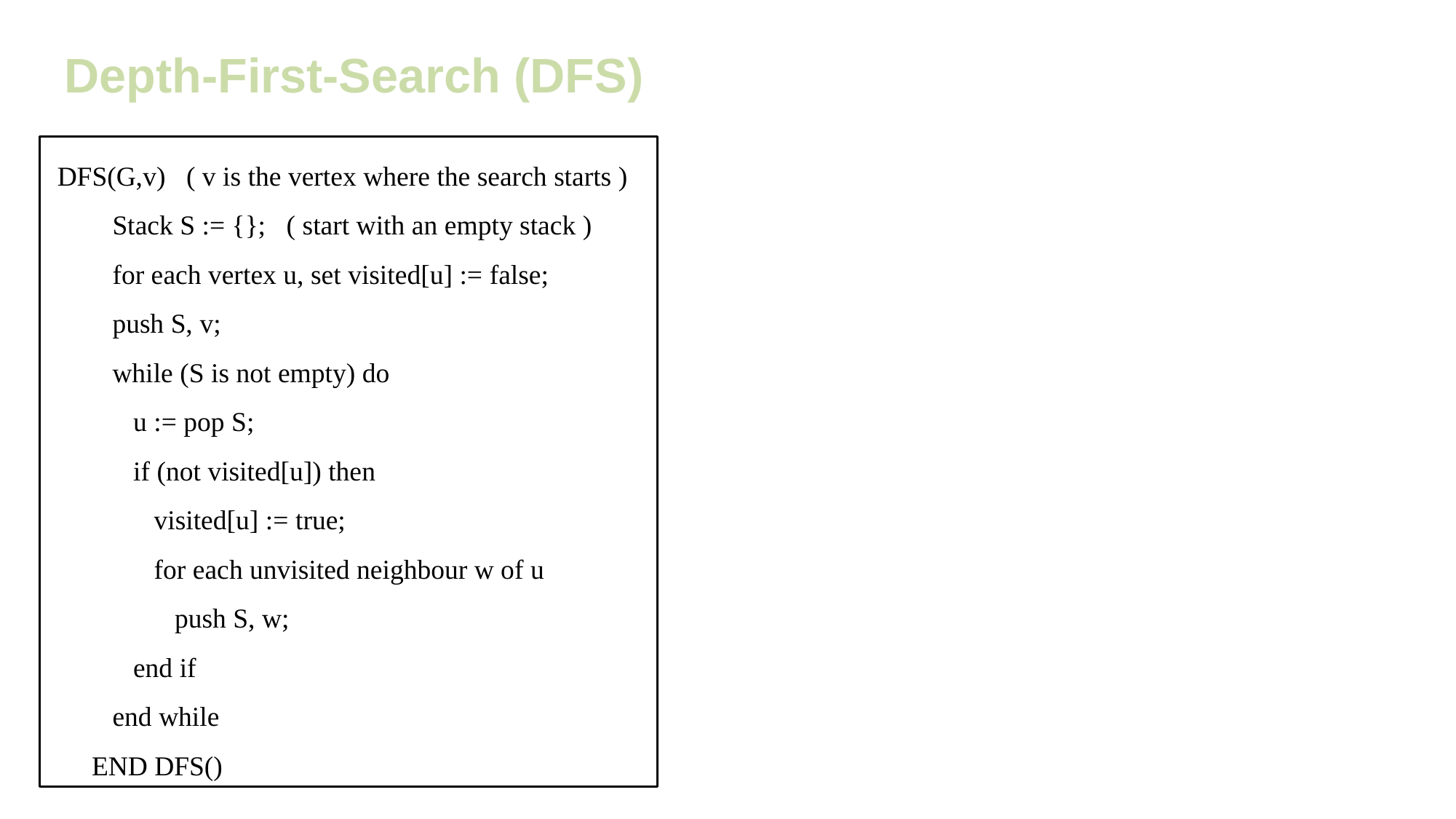

Depth-First-Search (DFS)
 DFS(G,v)   ( v is the vertex where the search starts )
         Stack S := {};   ( start with an empty stack )
         for each vertex u, set visited[u] := false;
         push S, v;
         while (S is not empty) do
            u := pop S;
            if (not visited[u]) then
               visited[u] := true;
               for each unvisited neighbour w of u
                  push S, w;
            end if
         end while
      END DFS()
15